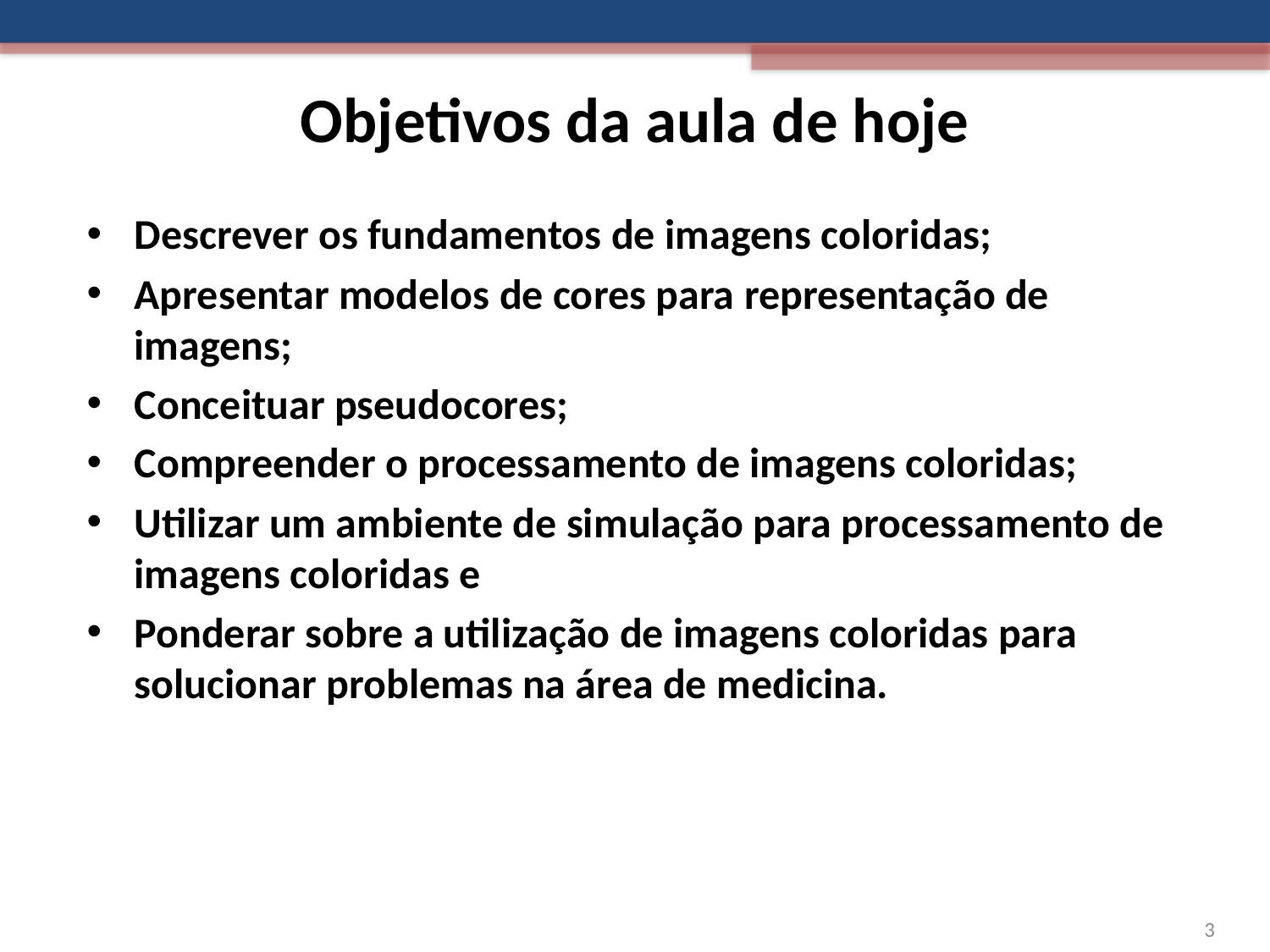

# Objetivos da aula de hoje
Descrever os fundamentos de imagens coloridas;
Apresentar modelos de cores para representação de imagens;
Conceituar pseudocores;
Compreender o processamento de imagens coloridas;
Utilizar um ambiente de simulação para processamento de imagens coloridas e
Ponderar sobre a utilização de imagens coloridas para solucionar problemas na área de medicina.
3
3